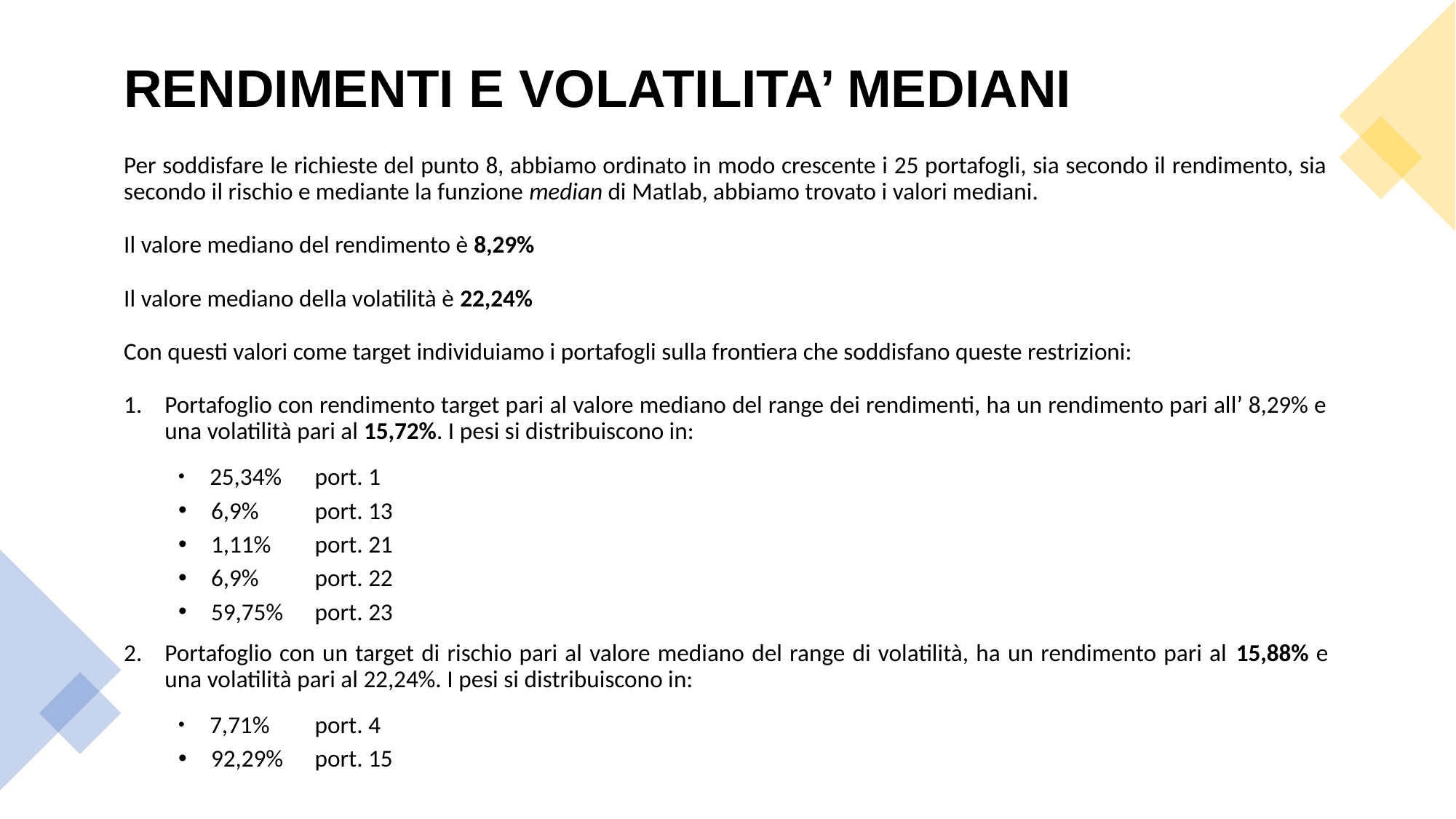

# RENDIMENTI E VOLATILITA’ MEDIANI
Per soddisfare le richieste del punto 8, abbiamo ordinato in modo crescente i 25 portafogli, sia secondo il rendimento, sia secondo il rischio e mediante la funzione median di Matlab, abbiamo trovato i valori mediani.
Il valore mediano del rendimento è 8,29%
Il valore mediano della volatilità è 22,24%
Con questi valori come target individuiamo i portafogli sulla frontiera che soddisfano queste restrizioni:
Portafoglio con rendimento target pari al valore mediano del range dei rendimenti, ha un rendimento pari all’ 8,29% e una volatilità pari al 15,72%. I pesi si distribuiscono in:
 25,34% 	port. 1
 6,9%	port. 13
 1,11%	port. 21
 6,9%	port. 22
 59,75% 	port. 23
Portafoglio con un target di rischio pari al valore mediano del range di volatilità, ha un rendimento pari al 15,88% e una volatilità pari al 22,24%. I pesi si distribuiscono in:
 7,71% 	port. 4
 92,29%	port. 15